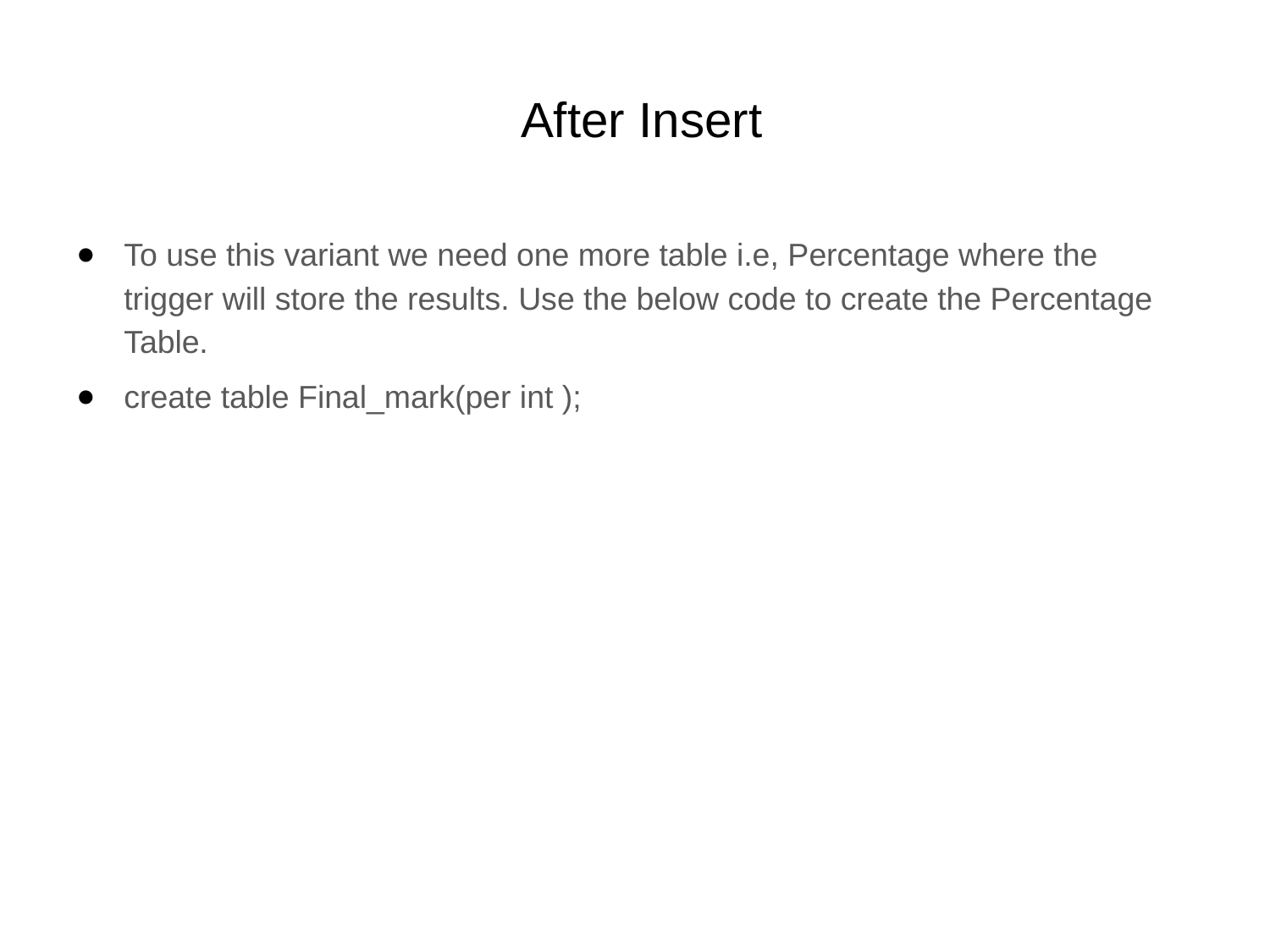

# After Insert
To use this variant we need one more table i.e, Percentage where the trigger will store the results. Use the below code to create the Percentage Table.
create table Final_mark(per int );